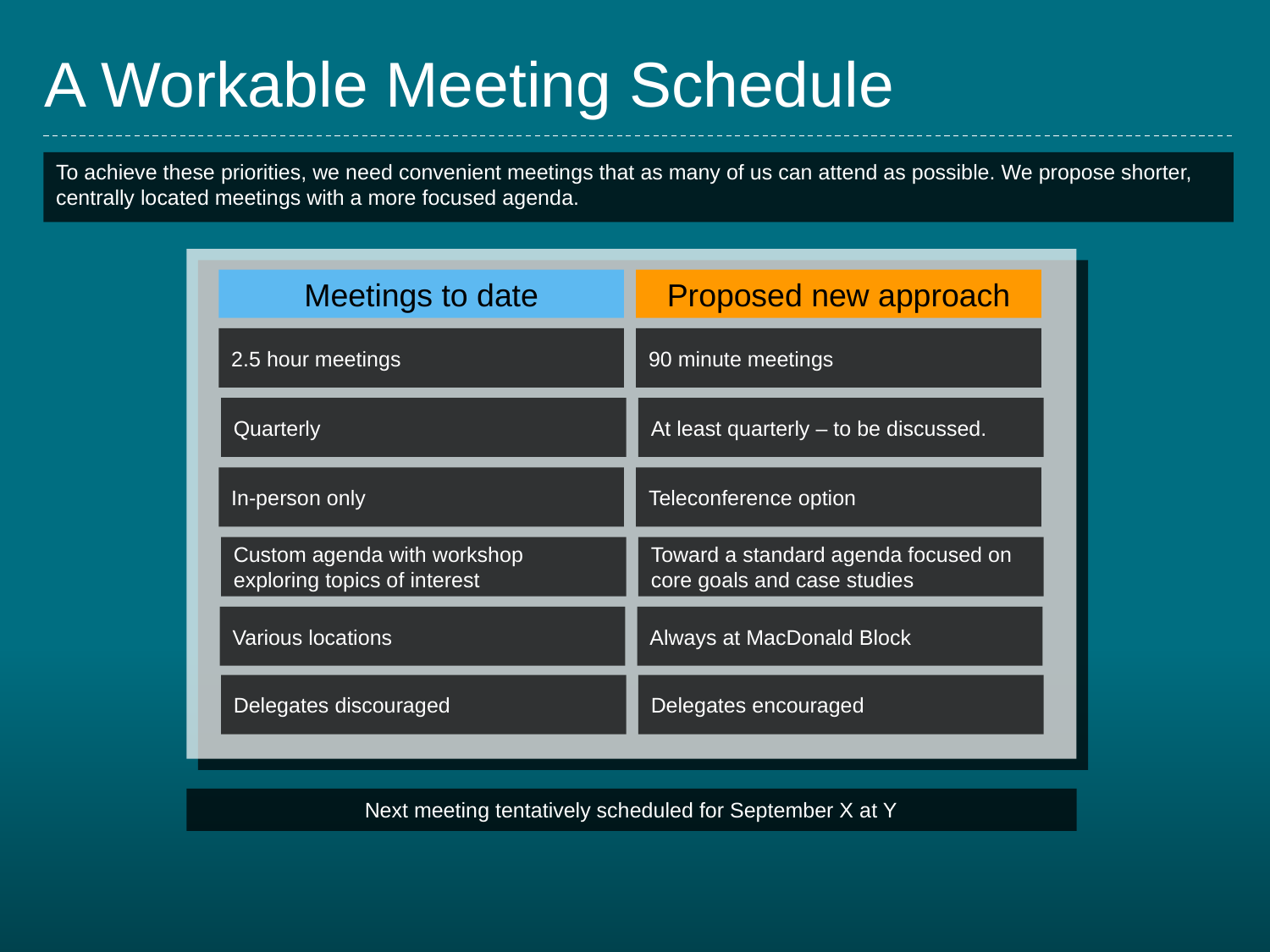

# A Workable Meeting Schedule
To achieve these priorities, we need convenient meetings that as many of us can attend as possible. We propose shorter, centrally located meetings with a more focused agenda.

Meetings to date
Proposed new approach
2.5 hour meetings
90 minute meetings
Quarterly
At least quarterly – to be discussed.
In-person only
Teleconference option
Custom agenda with workshop exploring topics of interest
Toward a standard agenda focused on core goals and case studies
Various locations
Always at MacDonald Block
Delegates discouraged
Delegates encouraged
Next meeting tentatively scheduled for September X at Y